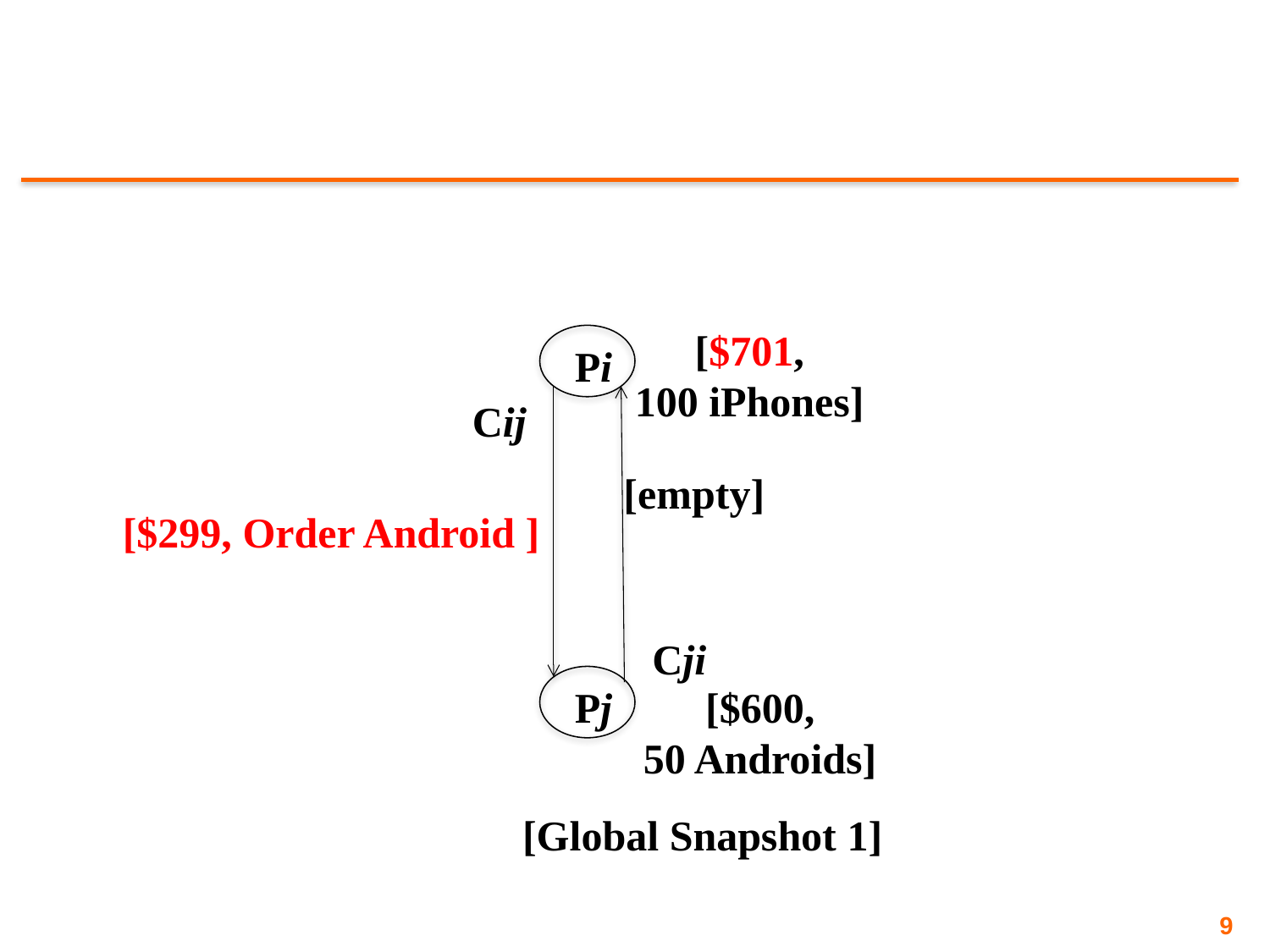

#
[$701,
100 iPhones]

Pi
Cij
Cji

Pj
[empty]
[$299, Order Android ]
[$600,
50 Androids]
[Global Snapshot 1]
9